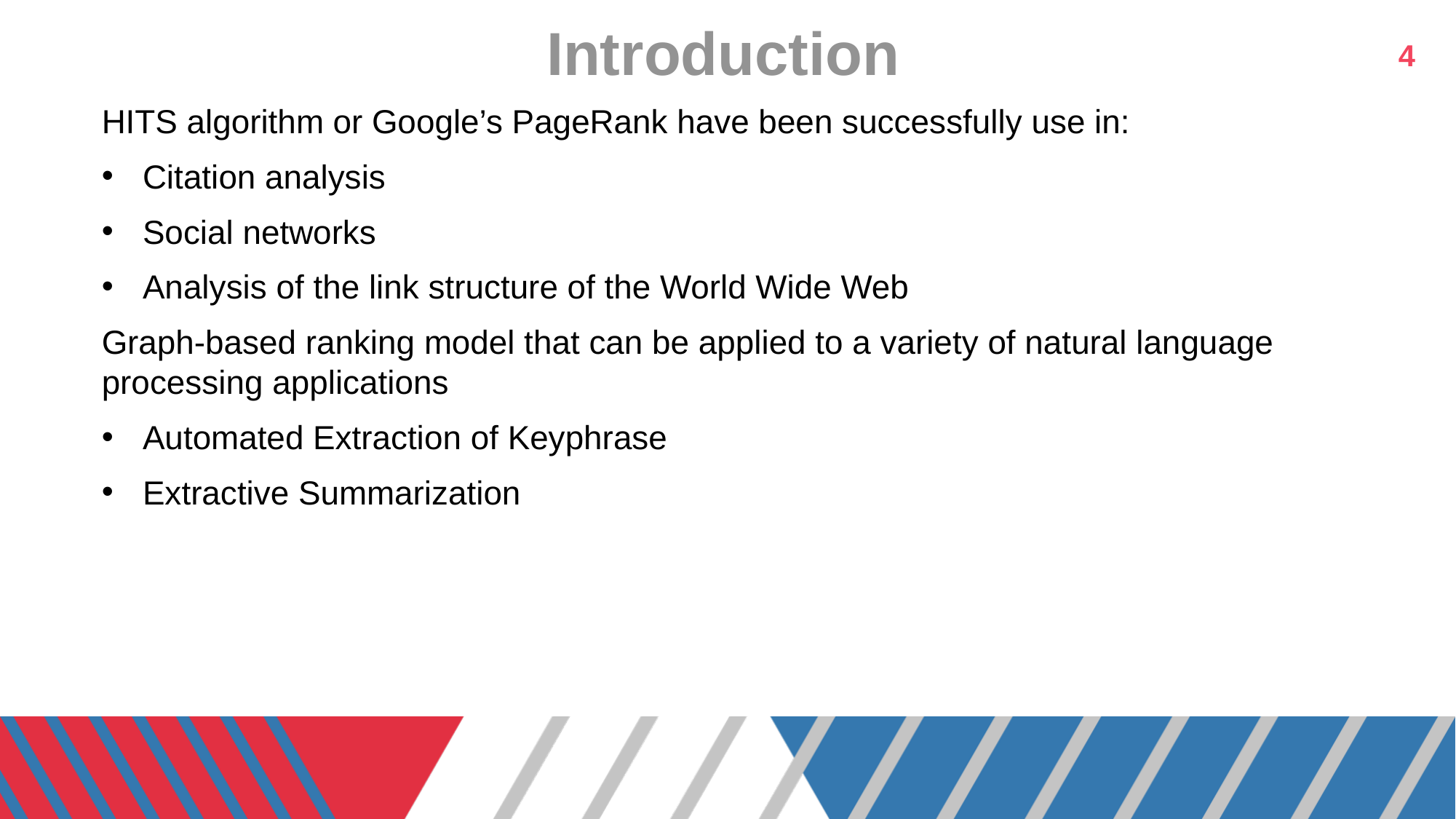

# Introduction
4
HITS algorithm or Google’s PageRank have been successfully use in:
Citation analysis
Social networks
Analysis of the link structure of the World Wide Web
Graph-based ranking model that can be applied to a variety of natural language processing applications
Automated Extraction of Keyphrase
Extractive Summarization